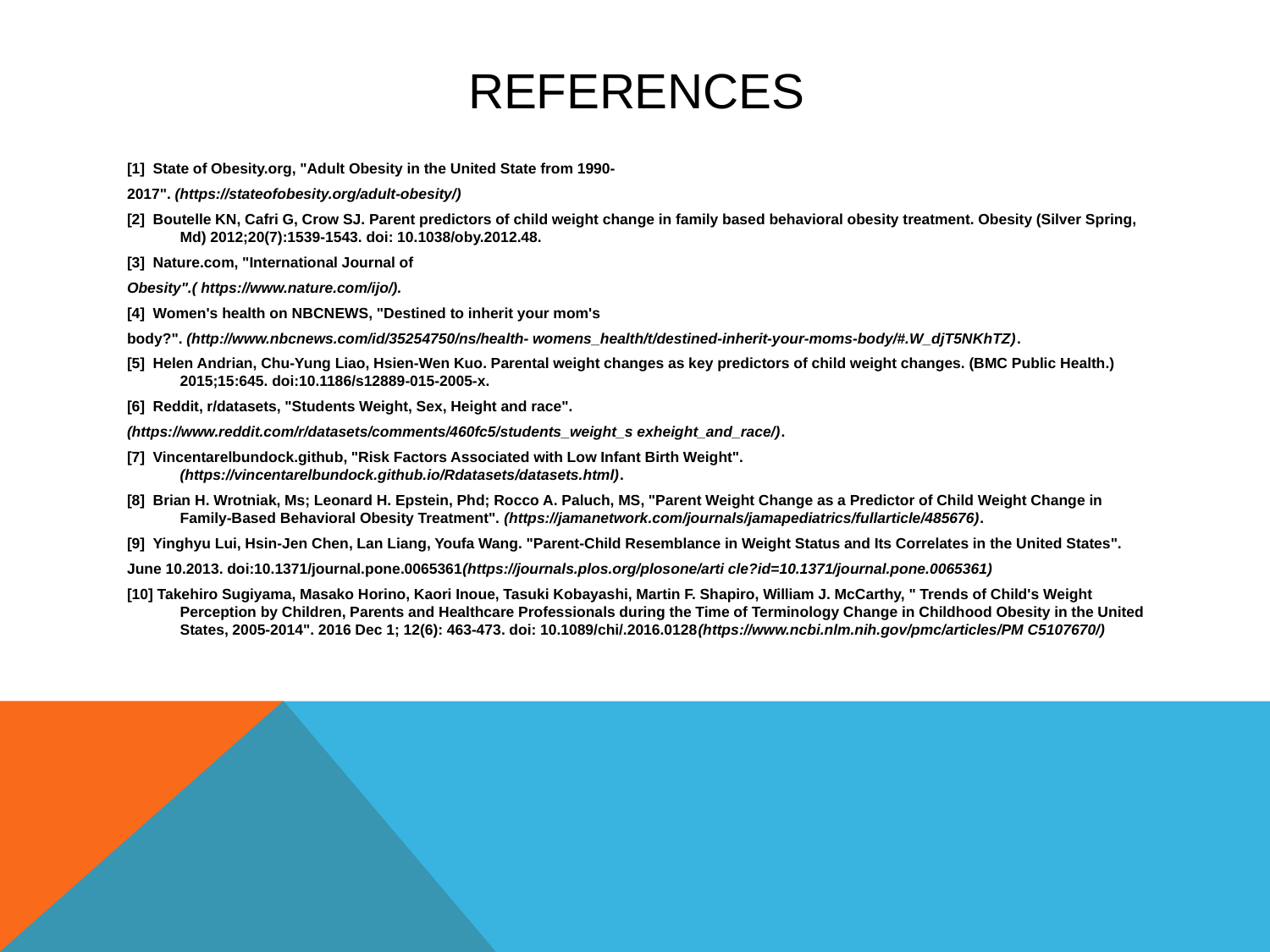

# references
[1]  State of Obesity.org, "Adult Obesity in the United State from 1990-
2017". (https://stateofobesity.org/adult-obesity/)
[2]  Boutelle KN, Cafri G, Crow SJ. Parent predictors of child weight change in family based behavioral obesity treatment. Obesity (Silver Spring, Md) 2012;20(7):1539-1543. doi: 10.1038/oby.2012.48.
[3]  Nature.com, "International Journal of
Obesity".( https://www.nature.com/ijo/).
[4]  Women's health on NBCNEWS, "Destined to inherit your mom's
body?". (http://www.nbcnews.com/id/35254750/ns/health- womens_health/t/destined-inherit-your-moms-body/#.W_djT5NKhTZ).
[5]  Helen Andrian, Chu-Yung Liao, Hsien-Wen Kuo. Parental weight changes as key predictors of child weight changes. (BMC Public Health.) 2015;15:645. doi:10.1186/s12889-015-2005-x.
[6]  Reddit, r/datasets, "Students Weight, Sex, Height and race".
(https://www.reddit.com/r/datasets/comments/460fc5/students_weight_s exheight_and_race/).
[7]  Vincentarelbundock.github, "Risk Factors Associated with Low Infant Birth Weight". (https://vincentarelbundock.github.io/Rdatasets/datasets.html).
[8]  Brian H. Wrotniak, Ms; Leonard H. Epstein, Phd; Rocco A. Paluch, MS, "Parent Weight Change as a Predictor of Child Weight Change in Family-Based Behavioral Obesity Treatment". (https://jamanetwork.com/journals/jamapediatrics/fullarticle/485676).
[9]  Yinghyu Lui, Hsin-Jen Chen, Lan Liang, Youfa Wang. "Parent-Child Resemblance in Weight Status and Its Correlates in the United States".
June 10.2013. doi:10.1371/journal.pone.0065361(https://journals.plos.org/plosone/arti cle?id=10.1371/journal.pone.0065361)
[10] Takehiro Sugiyama, Masako Horino, Kaori Inoue, Tasuki Kobayashi, Martin F. Shapiro, William J. McCarthy, " Trends of Child's Weight Perception by Children, Parents and Healthcare Professionals during the Time of Terminology Change in Childhood Obesity in the United States, 2005-2014". 2016 Dec 1; 12(6): 463-473. doi: 10.1089/chi/.2016.0128(https://www.ncbi.nlm.nih.gov/pmc/articles/PM C5107670/)